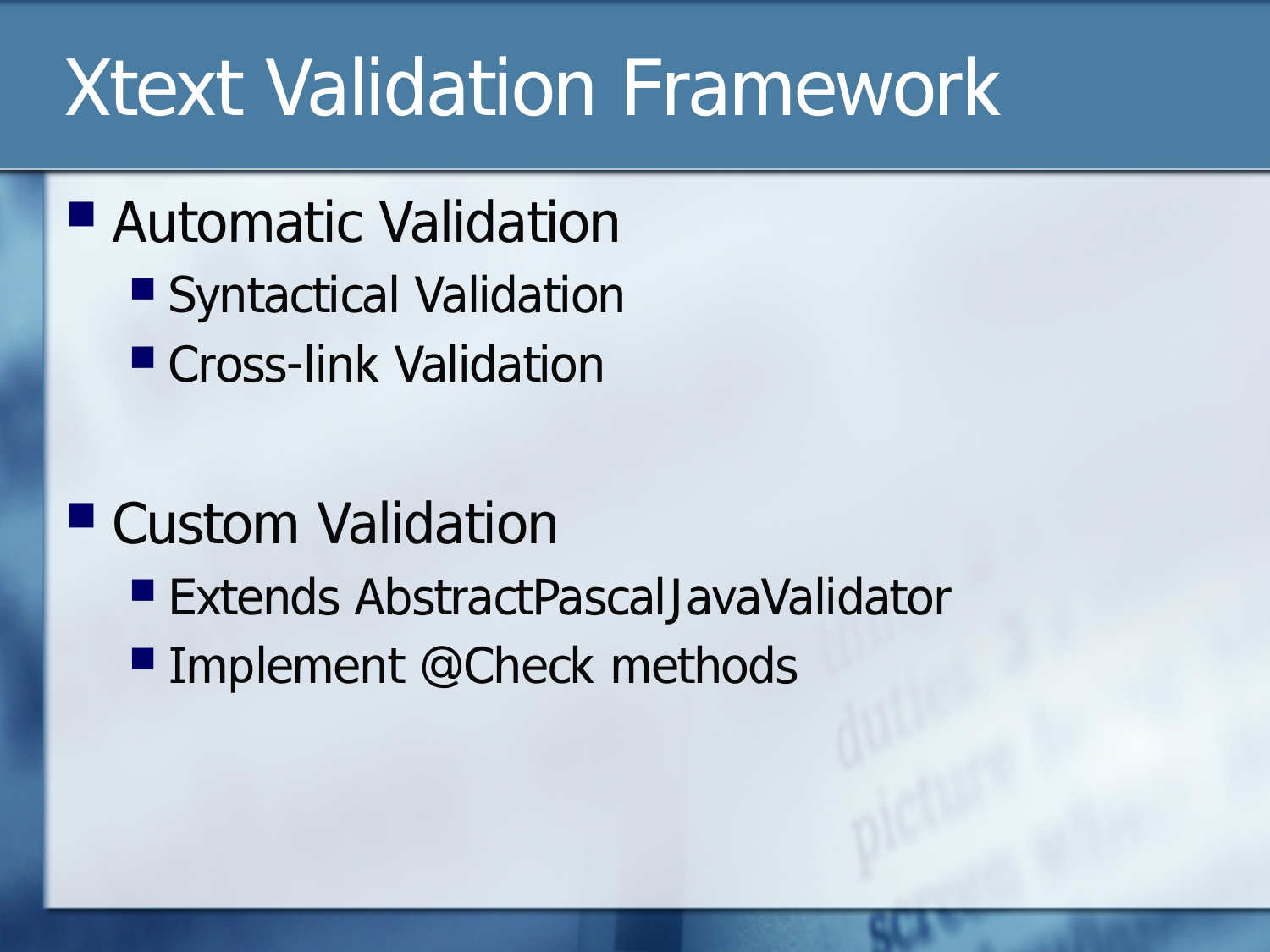

# Xtext Validation Framework
Automatic Validation
Syntactical Validation
Cross-link Validation

Custom Validation
Extends AbstractPascalJavaValidator
Implement @Check methods